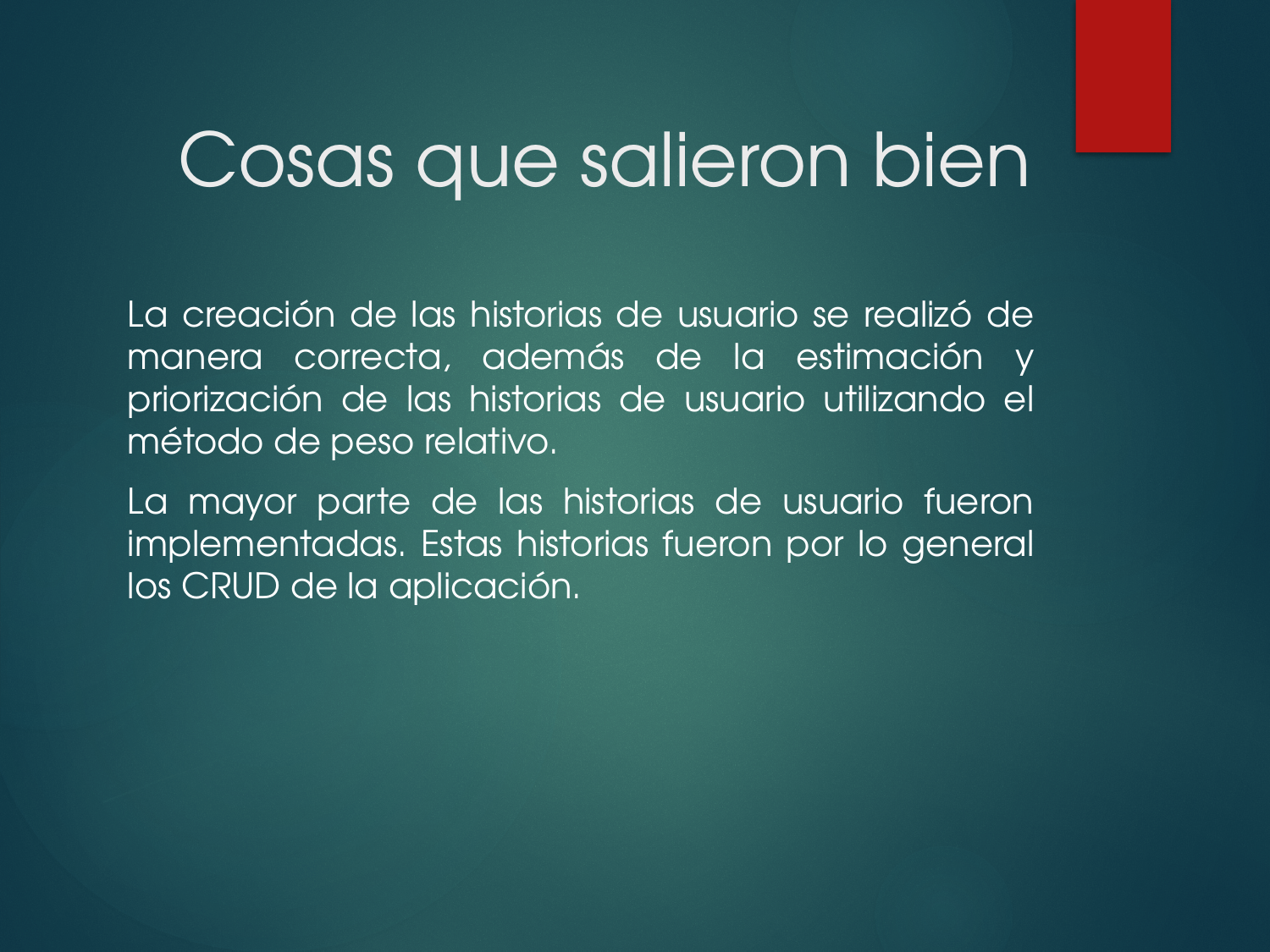

# Cosas que salieron bien
La creación de las historias de usuario se realizó de manera correcta, además de la estimación y priorización de las historias de usuario utilizando el método de peso relativo.
La mayor parte de las historias de usuario fueron implementadas. Estas historias fueron por lo general los CRUD de la aplicación.